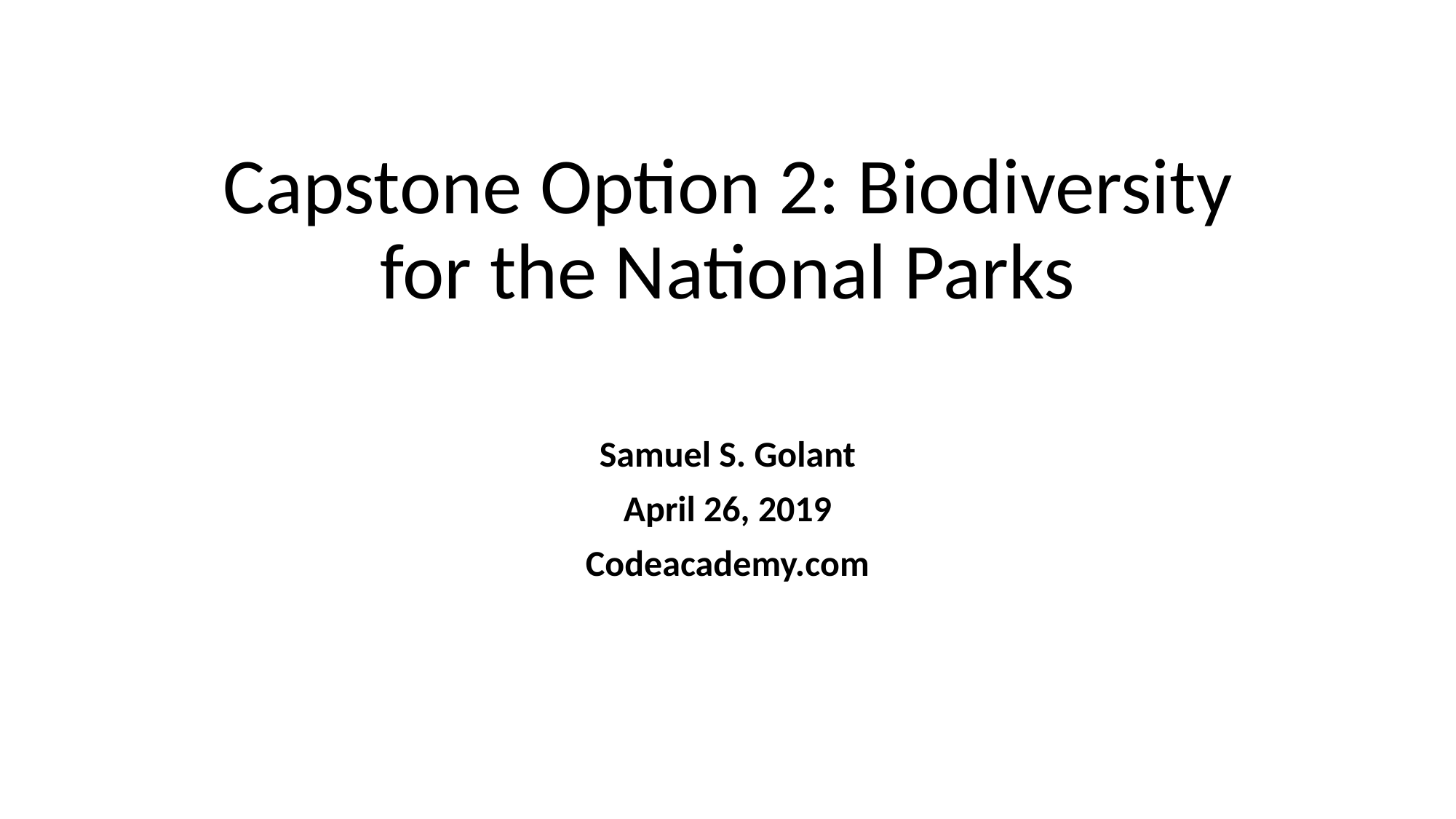

# Capstone Option 2: Biodiversity for the National Parks
Samuel S. Golant
April 26, 2019
Codeacademy.com